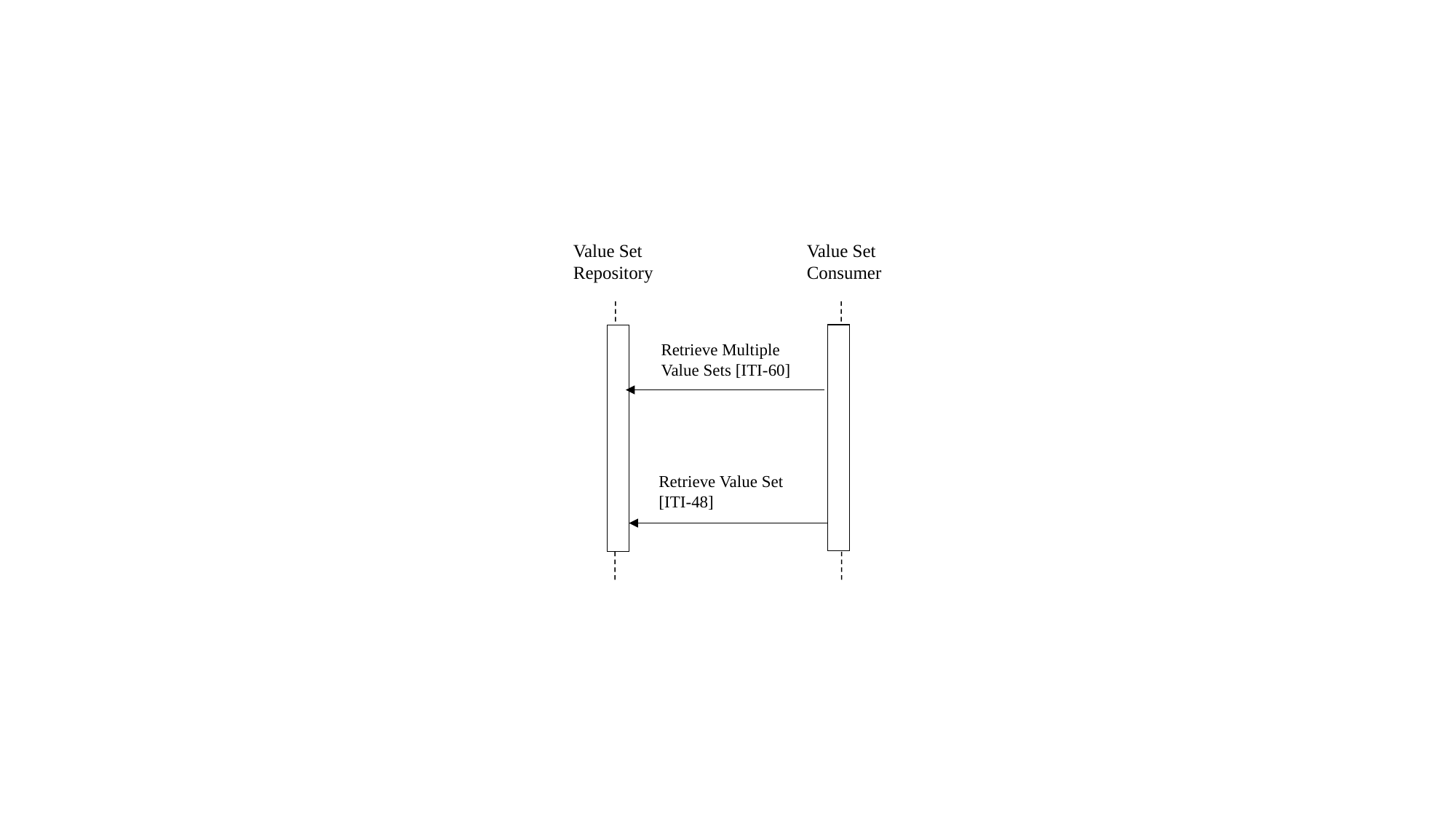

Value Set Repository
Value Set Consumer

Retrieve Multiple Value Sets [ITI-60]
Retrieve Value Set [ITI-48]